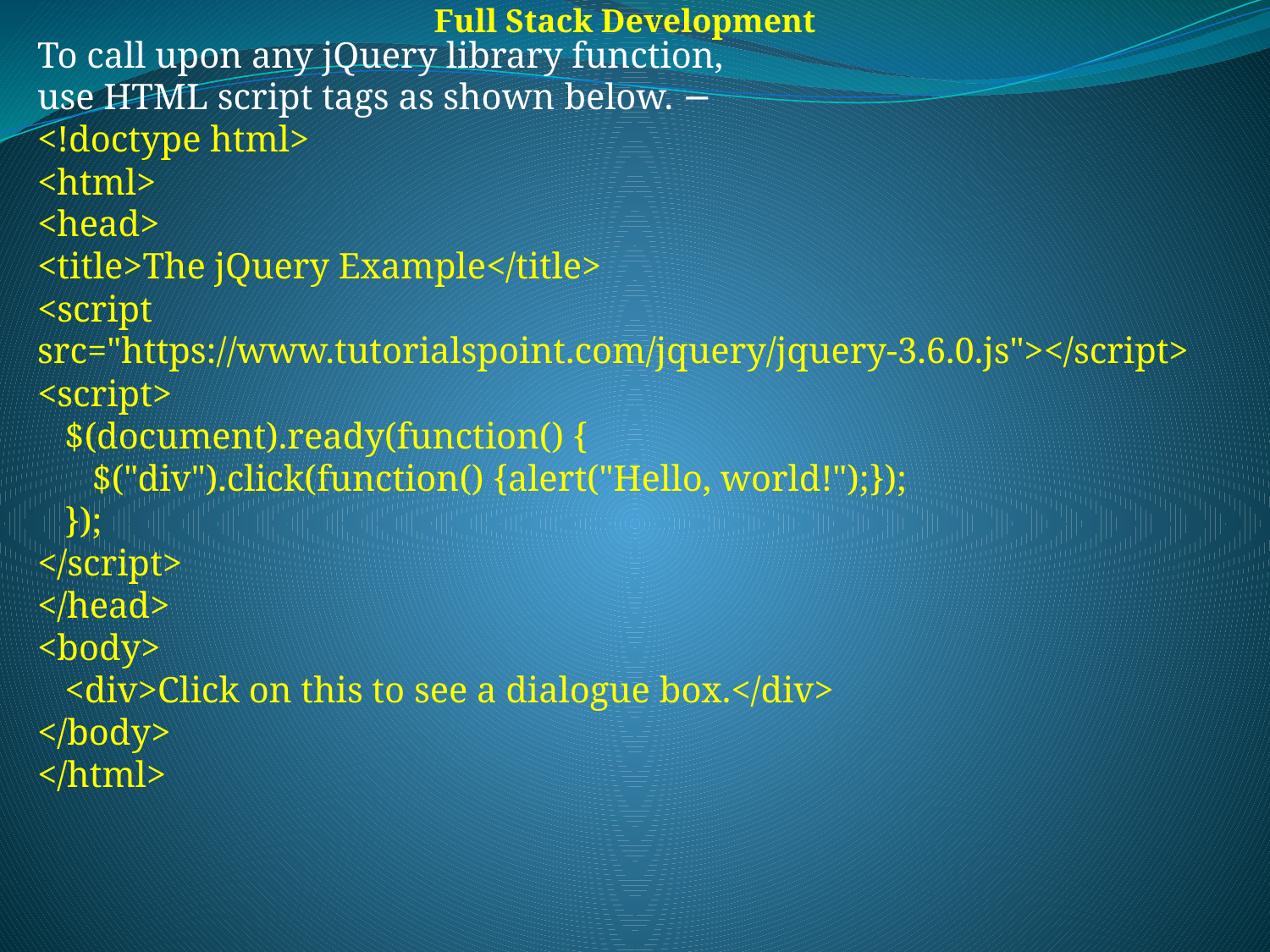

Full Stack Development
To call upon any jQuery library function,
use HTML script tags as shown below. −
<!doctype html>
<html>
<head>
<title>The jQuery Example</title>
<script src="https://www.tutorialspoint.com/jquery/jquery-3.6.0.js"></script>
<script>
   $(document).ready(function() {
      $("div").click(function() {alert("Hello, world!");});
   });
</script>
</head>
<body>
   <div>Click on this to see a dialogue box.</div>
</body>
</html>